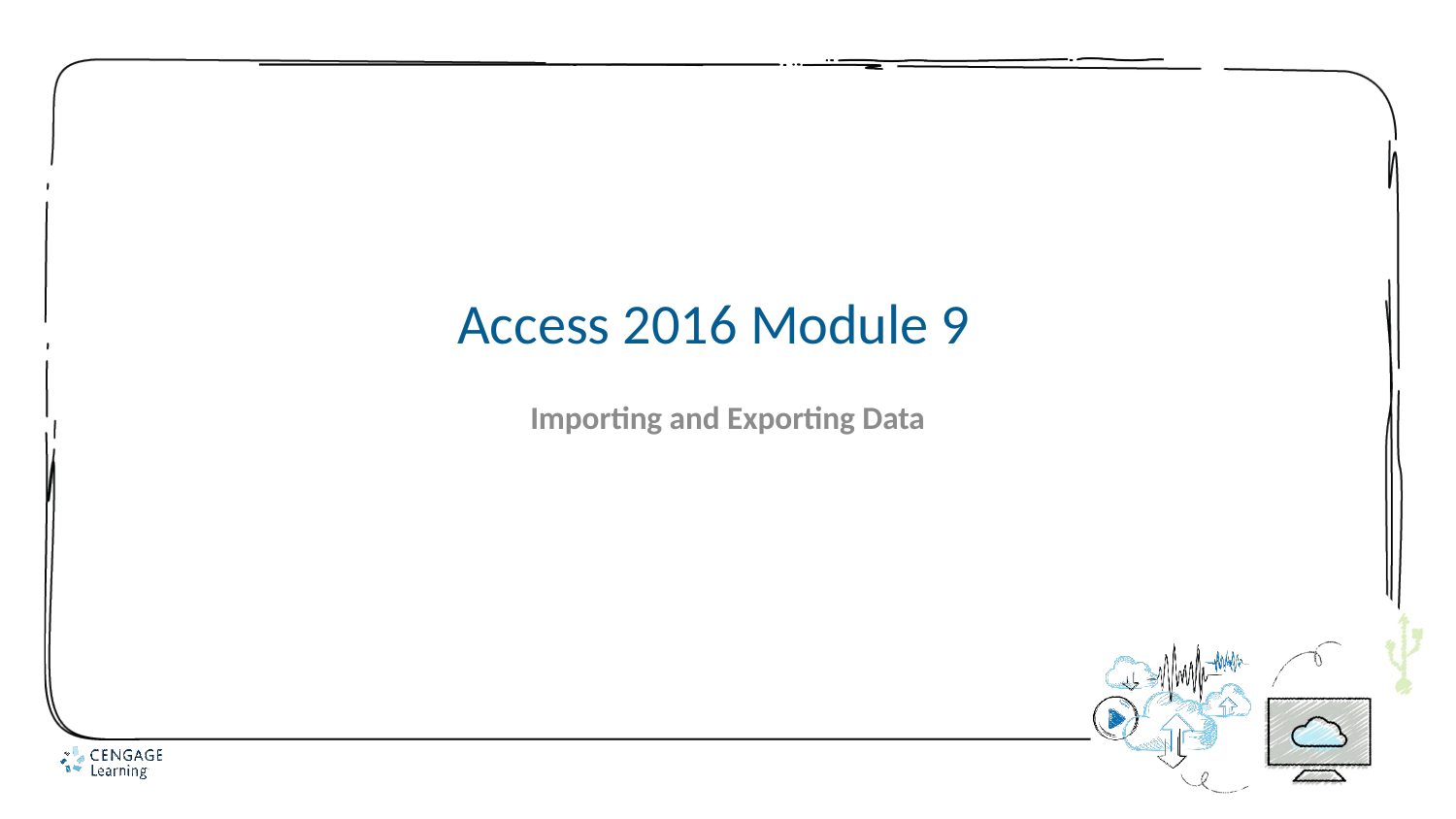

# Access 2016 Module 9
Importing and Exporting Data